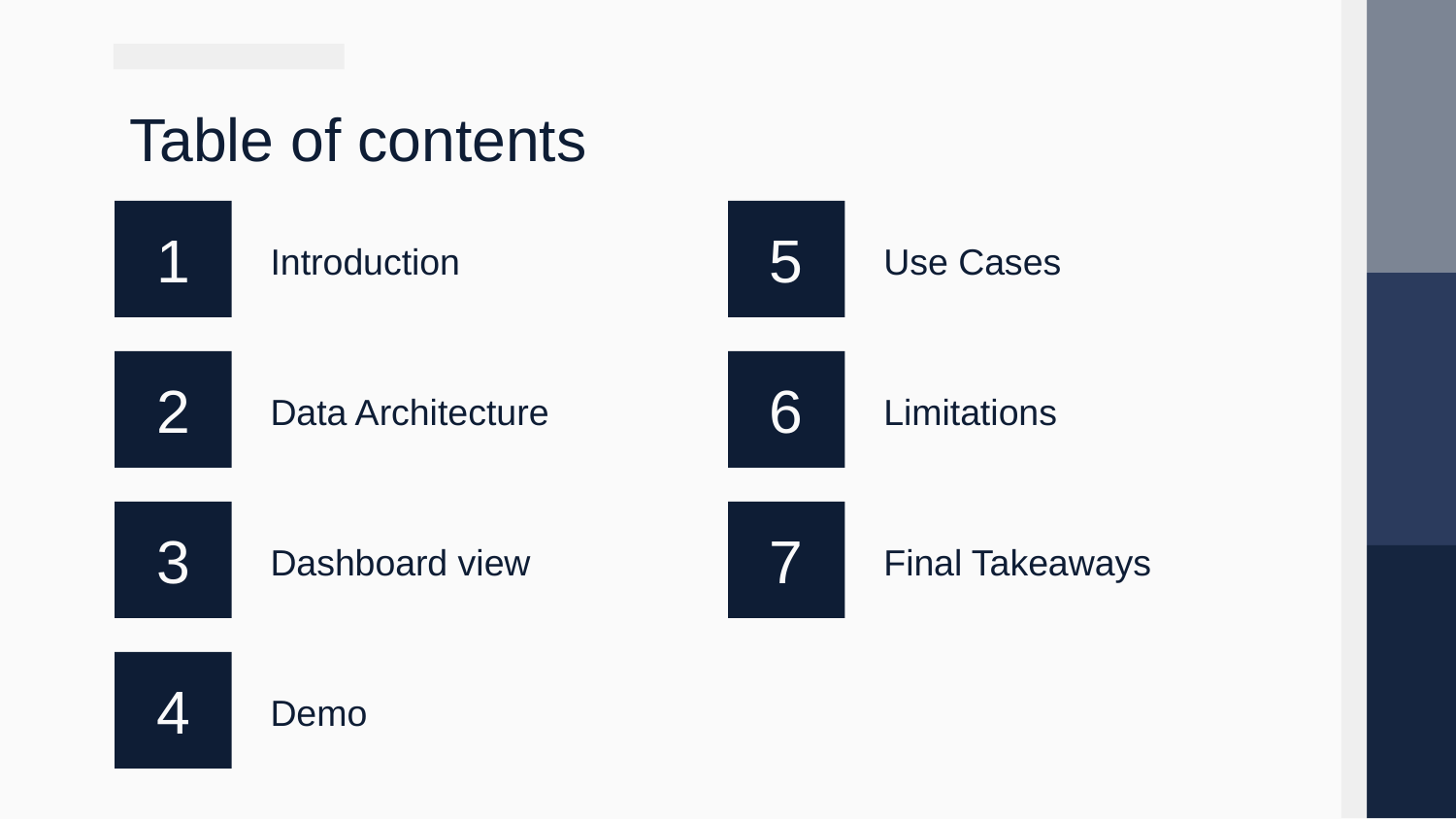

# Table of contents
1
5
Introduction
Use Cases
2
6
Data Architecture
Limitations
3
7
Dashboard view
Final Takeaways
4
Demo